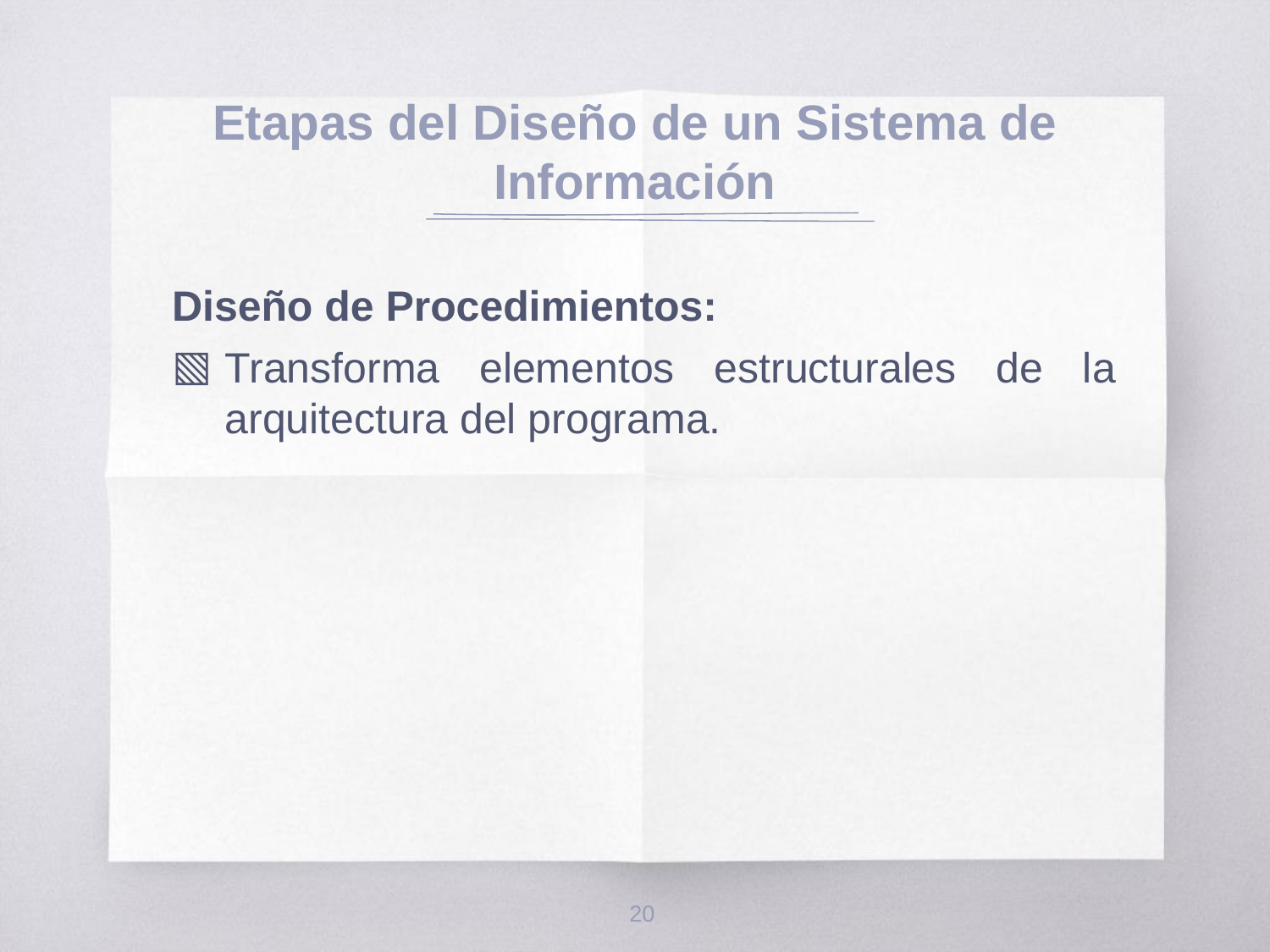

# Etapas del Diseño de un Sistema de Información
Diseño de Procedimientos:
Transforma elementos estructurales de la arquitectura del programa.
20